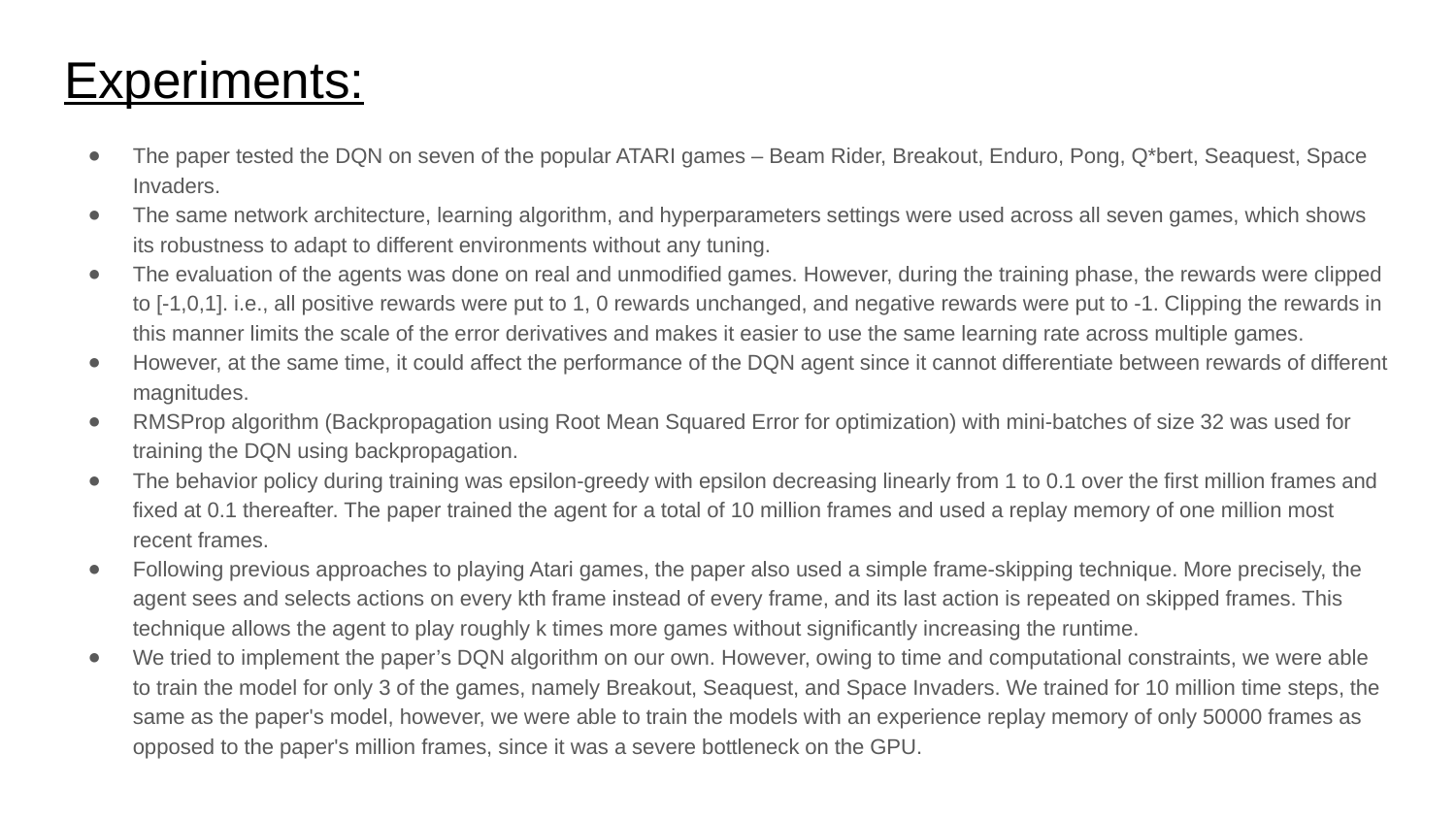

# Experiments:
The paper tested the DQN on seven of the popular ATARI games – Beam Rider, Breakout, Enduro, Pong, Q*bert, Seaquest, Space Invaders.
The same network architecture, learning algorithm, and hyperparameters settings were used across all seven games, which shows its robustness to adapt to different environments without any tuning.
The evaluation of the agents was done on real and unmodified games. However, during the training phase, the rewards were clipped to [-1,0,1]. i.e., all positive rewards were put to 1, 0 rewards unchanged, and negative rewards were put to -1. Clipping the rewards in this manner limits the scale of the error derivatives and makes it easier to use the same learning rate across multiple games.
However, at the same time, it could affect the performance of the DQN agent since it cannot differentiate between rewards of different magnitudes.
RMSProp algorithm (Backpropagation using Root Mean Squared Error for optimization) with mini-batches of size 32 was used for training the DQN using backpropagation.
The behavior policy during training was epsilon-greedy with epsilon decreasing linearly from 1 to 0.1 over the first million frames and fixed at 0.1 thereafter. The paper trained the agent for a total of 10 million frames and used a replay memory of one million most recent frames.
Following previous approaches to playing Atari games, the paper also used a simple frame-skipping technique. More precisely, the agent sees and selects actions on every kth frame instead of every frame, and its last action is repeated on skipped frames. This technique allows the agent to play roughly k times more games without significantly increasing the runtime.
We tried to implement the paper’s DQN algorithm on our own. However, owing to time and computational constraints, we were able to train the model for only 3 of the games, namely Breakout, Seaquest, and Space Invaders. We trained for 10 million time steps, the same as the paper's model, however, we were able to train the models with an experience replay memory of only 50000 frames as opposed to the paper's million frames, since it was a severe bottleneck on the GPU.